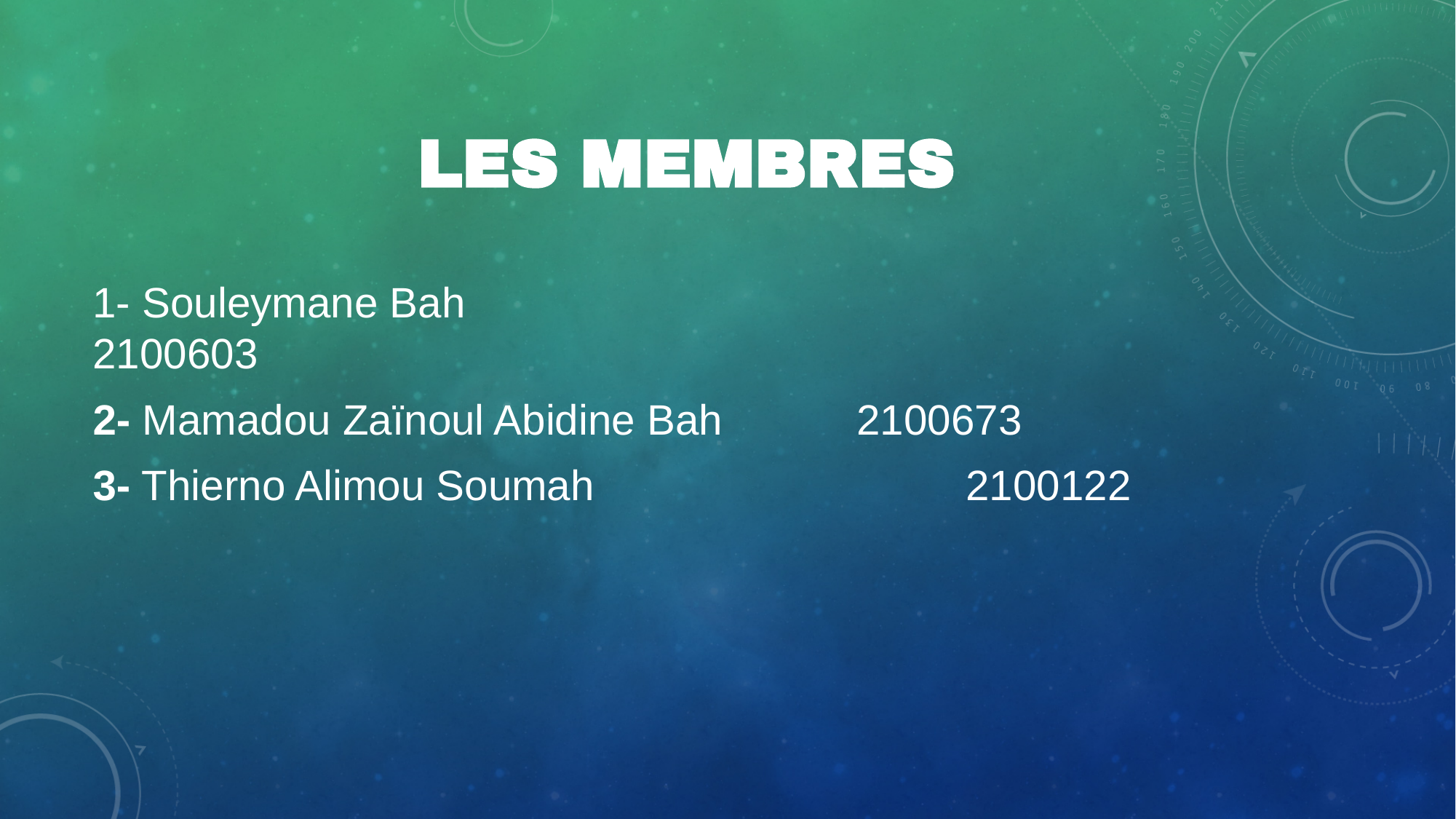

# Les membres
1- Souleymane Bah 							2100603
2- Mamadou Zaïnoul Abidine Bah		2100673
3- Thierno Alimou Soumah				2100122